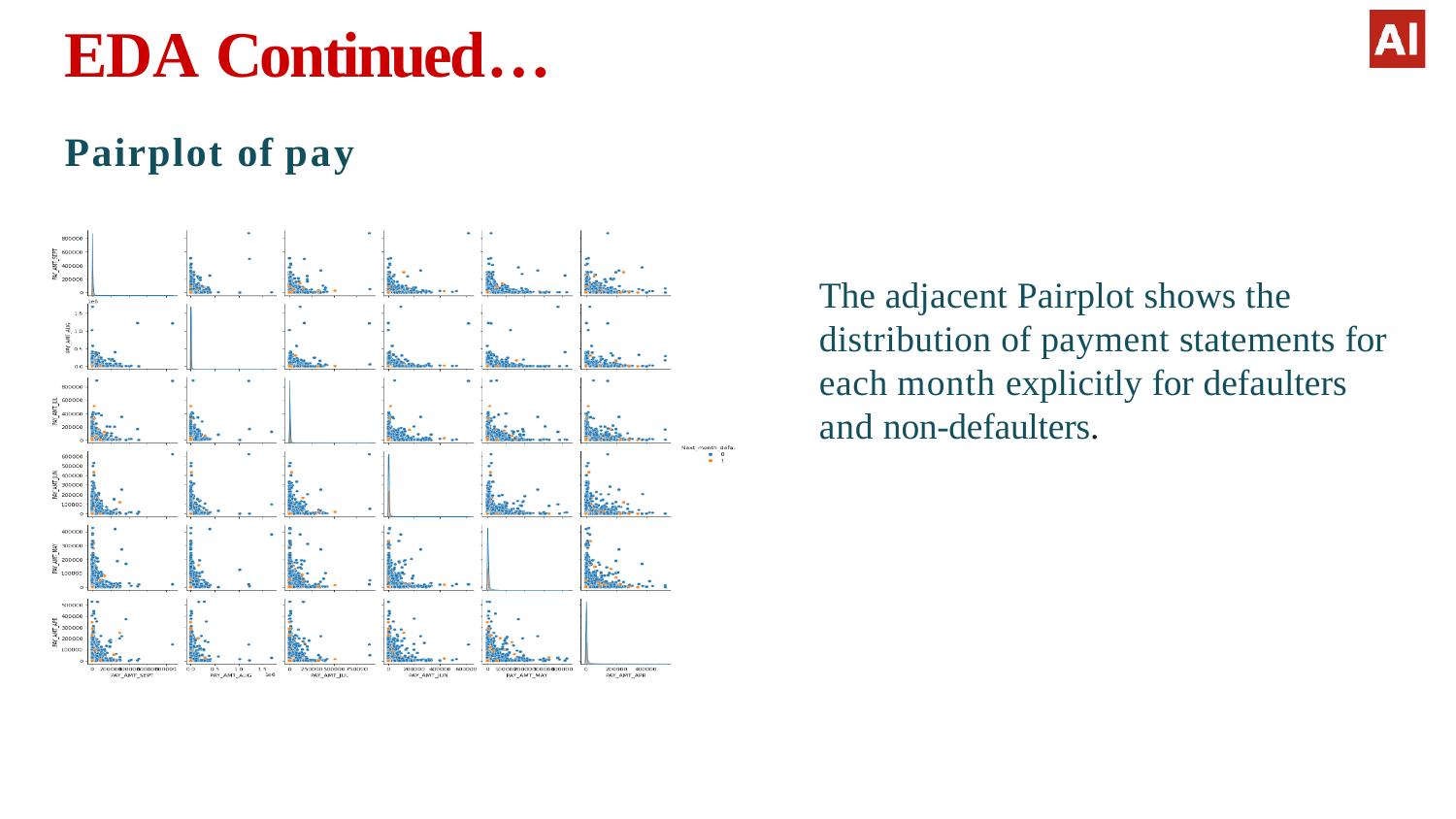

# EDA Continued…
Pairplot of pay

The adjacent Pairplot shows the distribution of payment statements for each month explicitly for defaulters and non-defaulters.